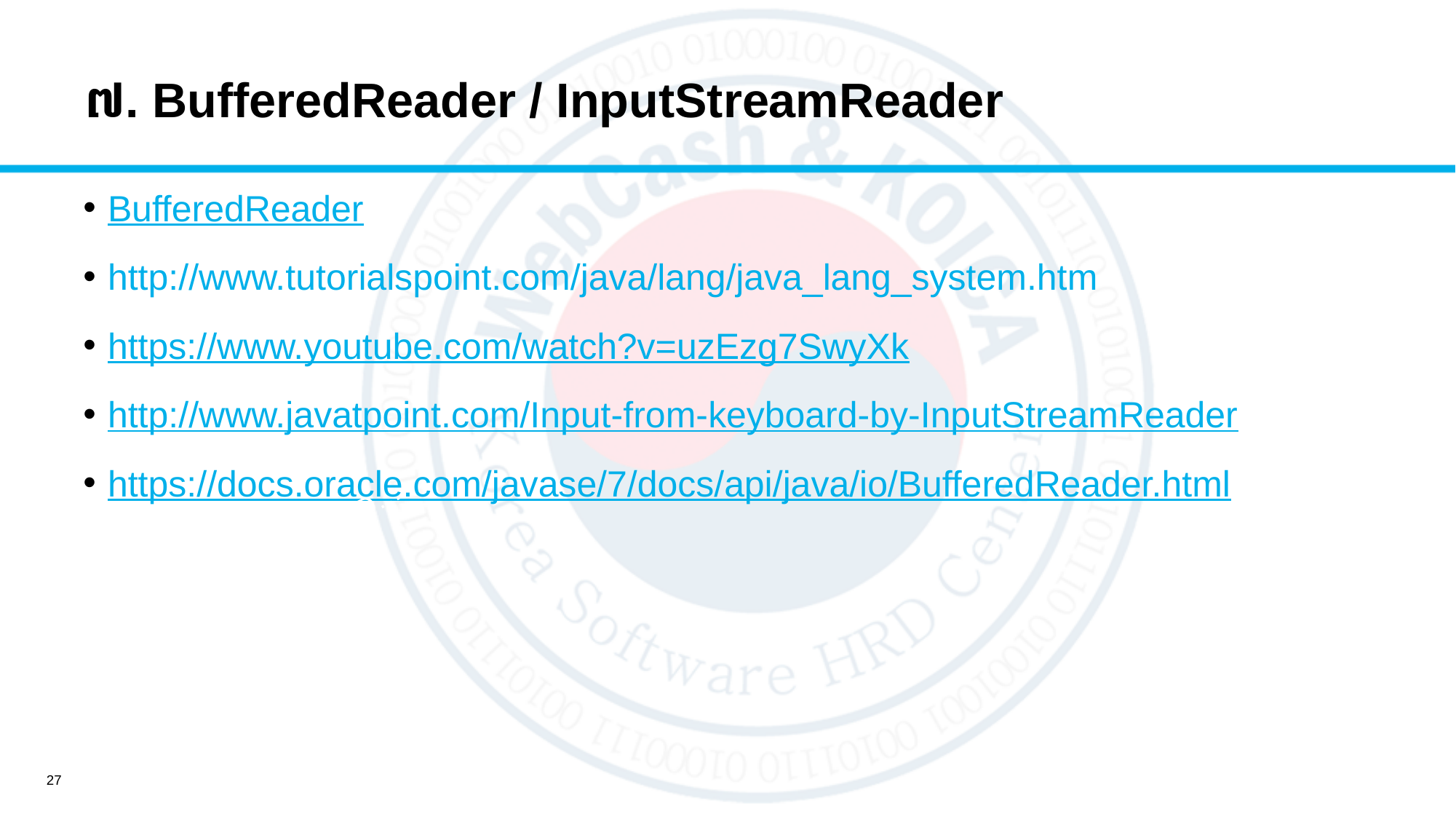

៧. BufferedReader / InputStreamReader
BufferedReader
http://www.tutorialspoint.com/java/lang/java_lang_system.htm
https://www.youtube.com/watch?v=uzEzg7SwyXk
http://www.javatpoint.com/Input-from-keyboard-by-InputStreamReader
https://docs.oracle.com/javase/7/docs/api/java/io/BufferedReader.html

ABCD…
27